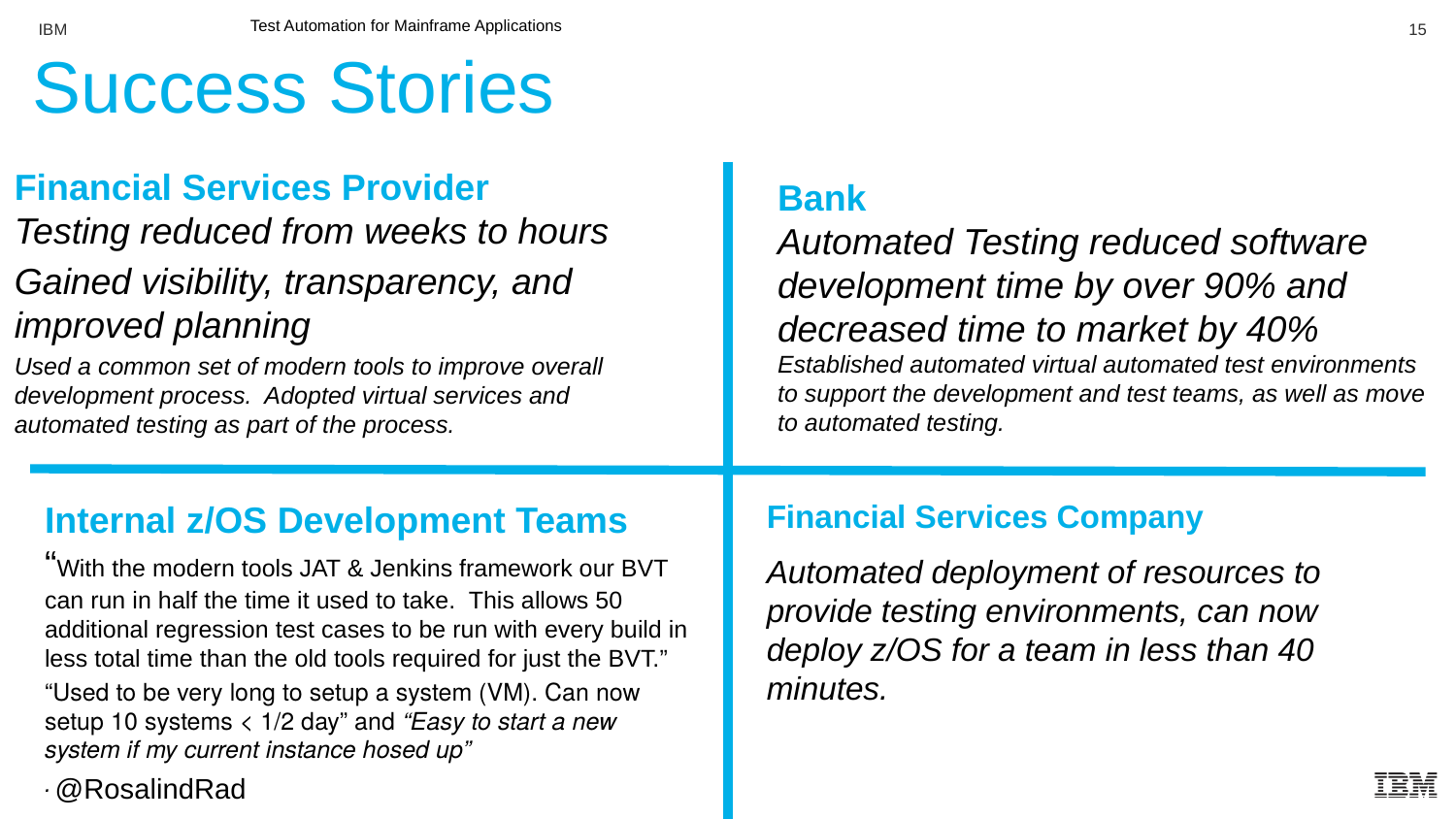

Success Stories
Financial Services Provider
Testing reduced from weeks to hours
Gained visibility, transparency, and improved planning
Used a common set of modern tools to improve overall development process.  Adopted virtual services and automated testing as part of the process.
Bank
Automated Testing reduced software development time by over 90% and decreased time to market by 40%
Established automated virtual automated test environments to support the development and test teams, as well as move to automated testing.
Financial Services Company
Automated deployment of resources to provide testing environments, can now deploy z/OS for a team in less than 40 minutes.

Internal z/OS Development Teams
“With the modern tools JAT & Jenkins framework our BVT can run in half the time it used to take.  This allows 50 additional regression test cases to be run with every build in less total time than the old tools required for just the BVT.”
“Used to be very long to setup a system (VM). Can now setup 10 systems < 1/2 day” and “Easy to start a new system if my current instance hosed up”
.